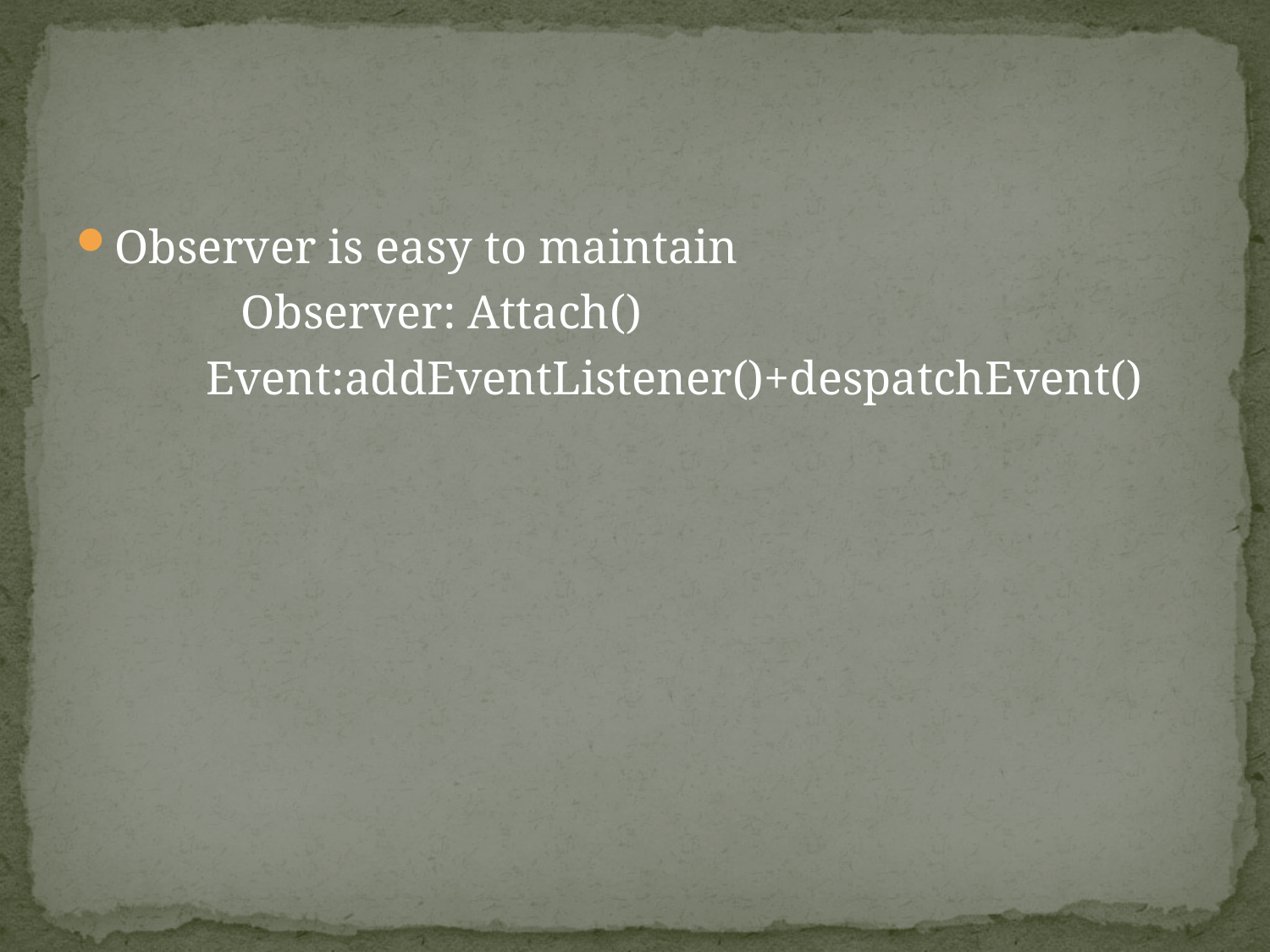

#
Observer is easy to maintain
		Observer: Attach()
           Event:addEventListener()+despatchEvent()